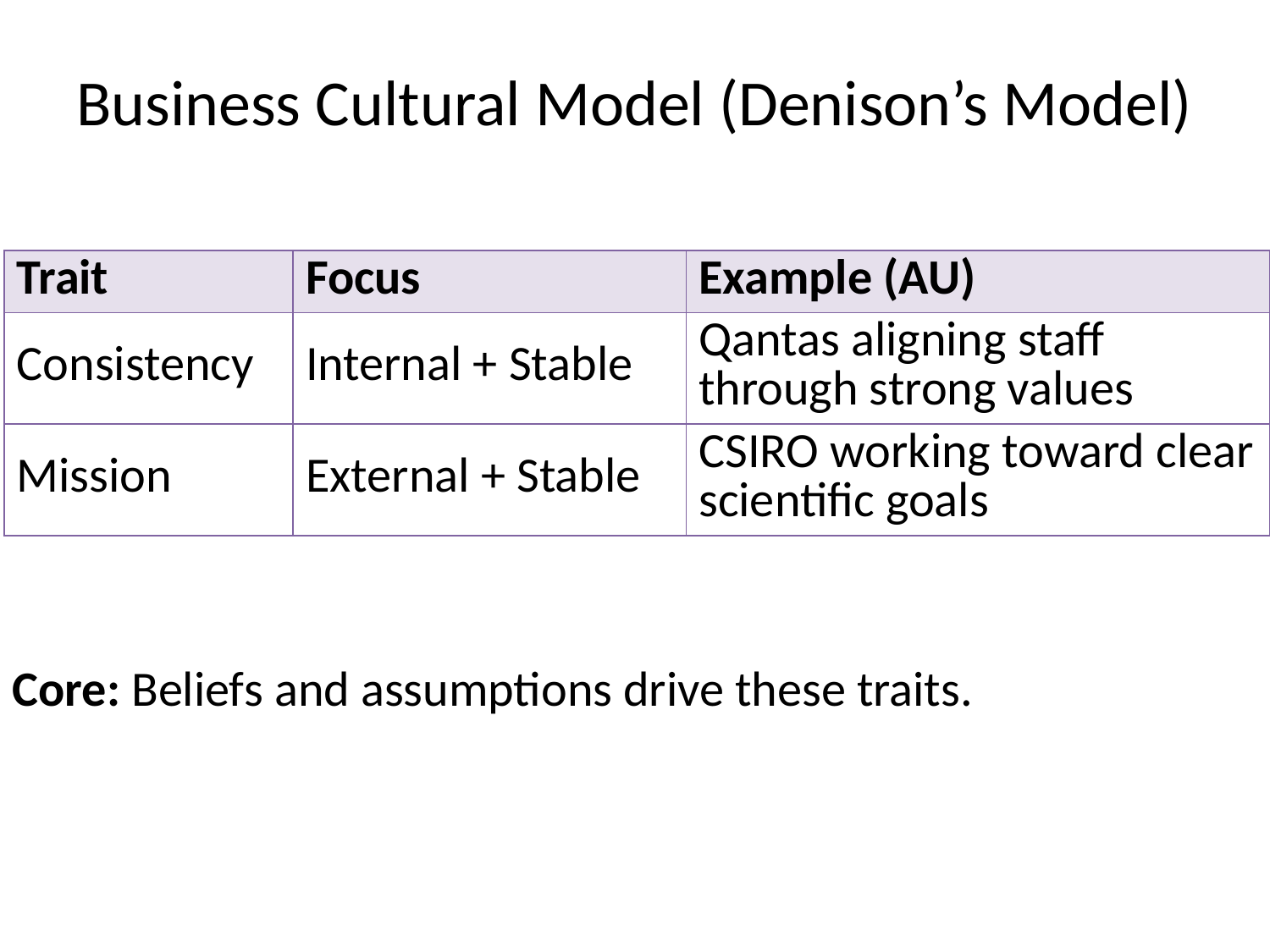

Business Cultural Model (Denison’s Model)
| Trait | Focus | Example (AU) |
| --- | --- | --- |
| Consistency | Internal + Stable | Qantas aligning staff through strong values |
| Mission | External + Stable | CSIRO working toward clear scientific goals |

Core: Beliefs and assumptions drive these traits.